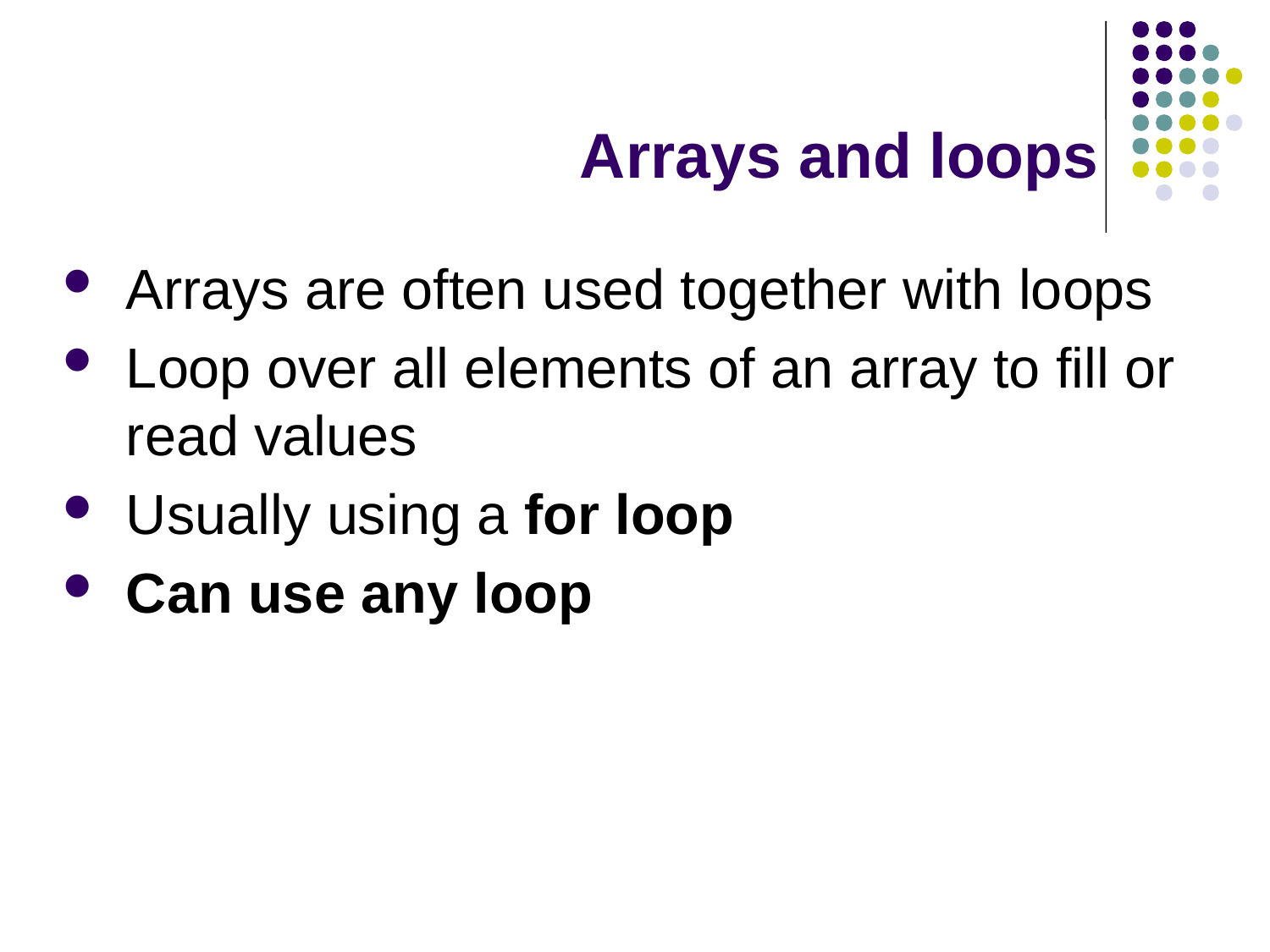

# Arrays and loops
Arrays are often used together with loops
Loop over all elements of an array to fill or read values
Usually using a for loop
Can use any loop